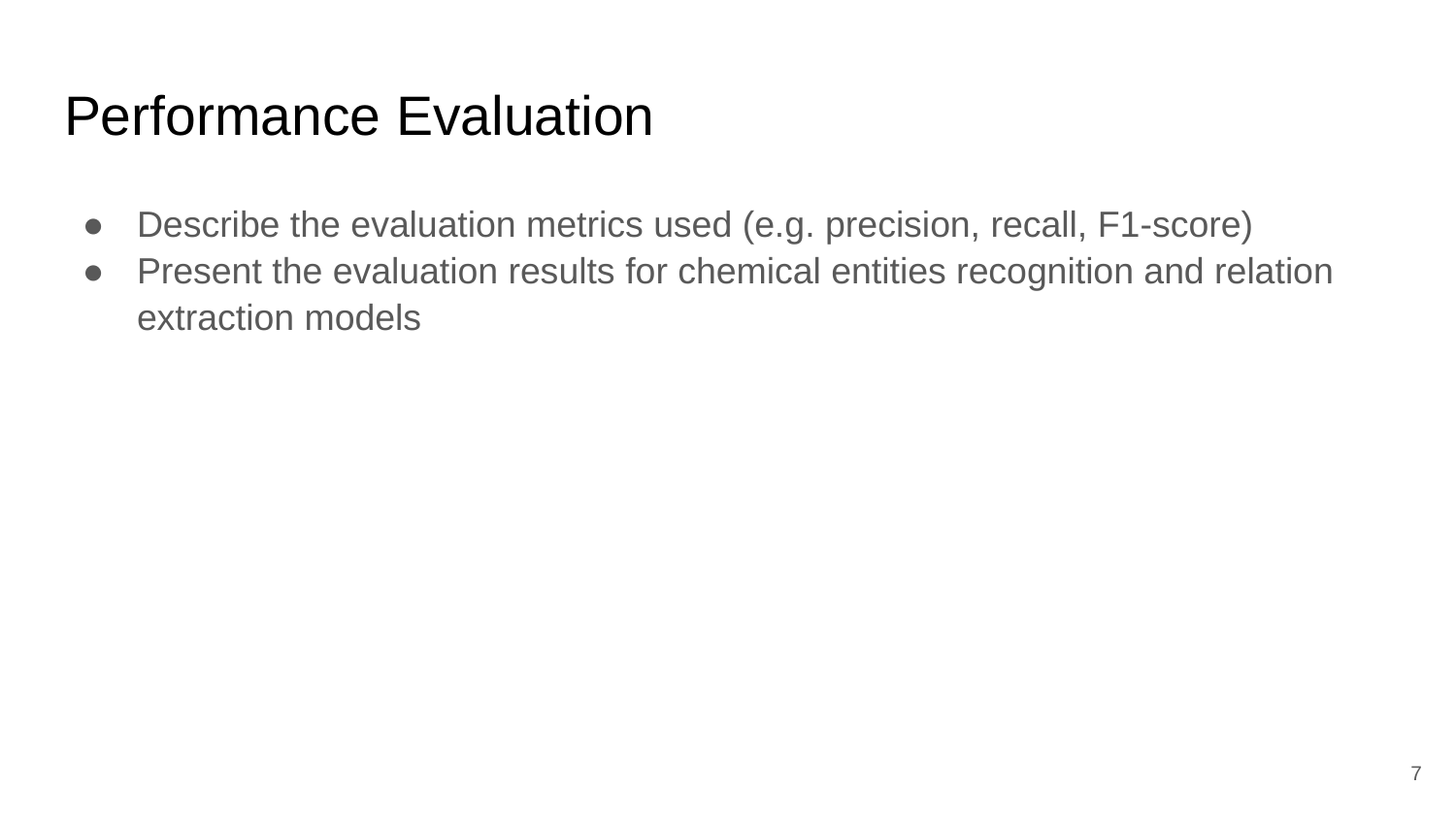

# Performance Evaluation
Describe the evaluation metrics used (e.g. precision, recall, F1-score)
Present the evaluation results for chemical entities recognition and relation extraction models
7